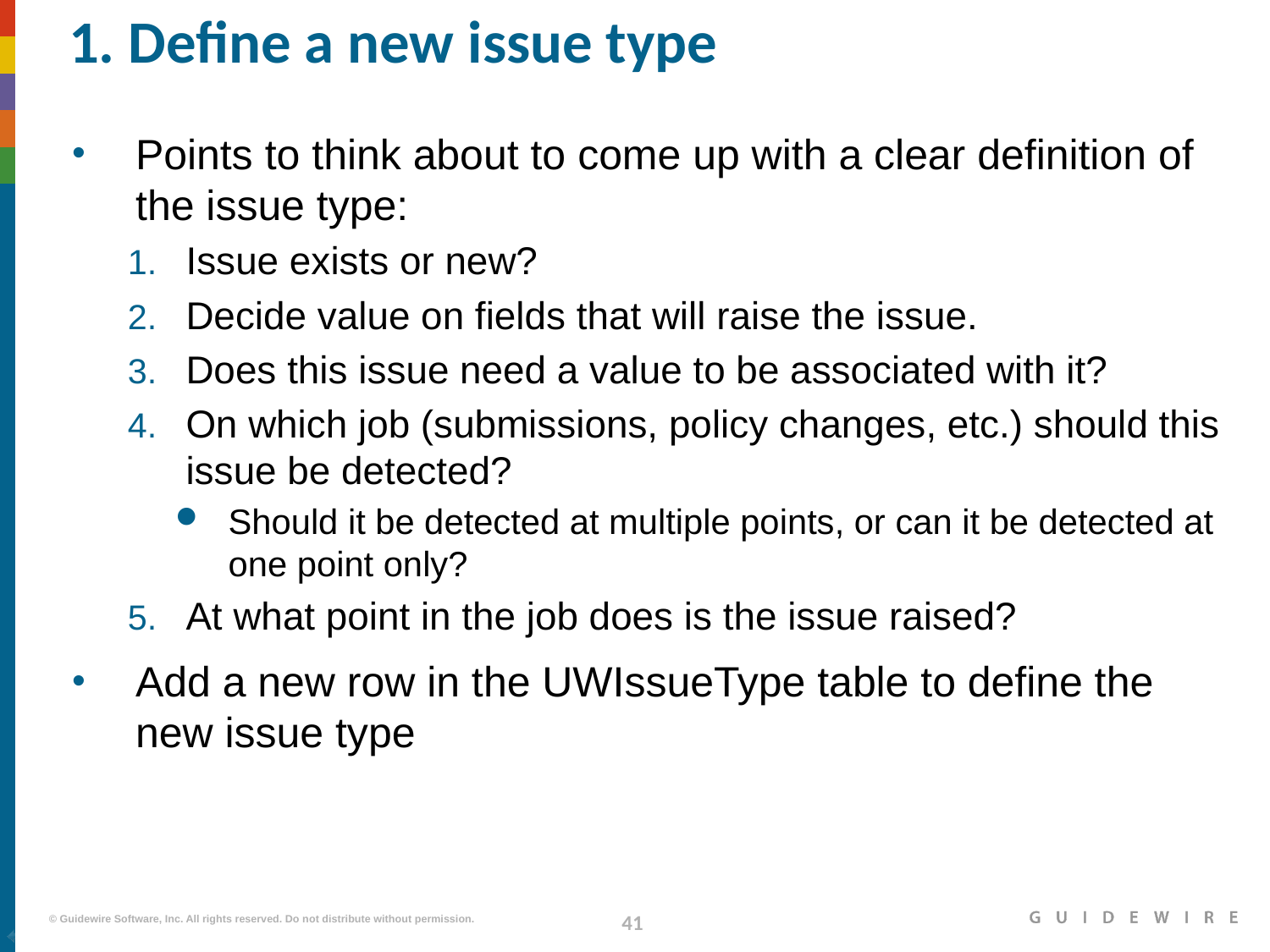

# 1. Define a new issue type
Points to think about to come up with a clear definition of the issue type:
Issue exists or new?
Decide value on fields that will raise the issue.
Does this issue need a value to be associated with it?
On which job (submissions, policy changes, etc.) should this issue be detected?
Should it be detected at multiple points, or can it be detected at one point only?
At what point in the job does is the issue raised?
Add a new row in the UWIssueType table to define the new issue type